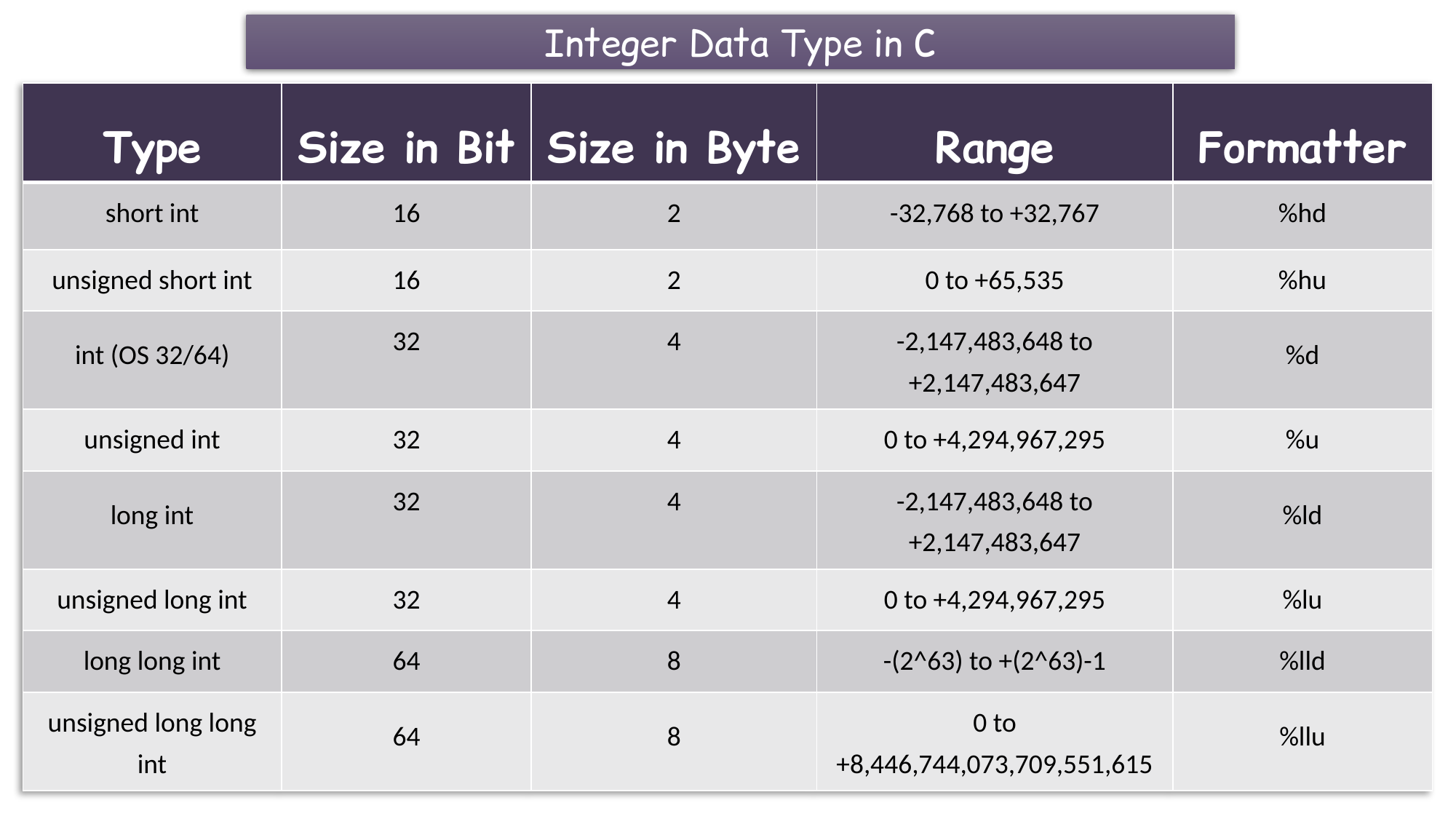

Integer Data Type in C
| Type | Size in Bit | Size in Byte | Range | Formatter |
| --- | --- | --- | --- | --- |
| short int | 16 | 2 | -32,768 to +32,767 | %hd |
| unsigned short int | 16 | 2 | 0 to +65,535 | %hu |
| int (OS 32/64) | 32 | 4 | -2,147,483,648 to +2,147,483,647 | %d |
| unsigned int | 32 | 4 | 0 to +4,294,967,295 | %u |
| long int | 32 | 4 | -2,147,483,648 to +2,147,483,647 | %ld |
| unsigned long int | 32 | 4 | 0 to +4,294,967,295 | %lu |
| long long int | 64 | 8 | -(2^63) to +(2^63)-1 | %lld |
| unsigned long long int | 64 | 8 | 0 to +8,446,744,073,709,551,615 | %llu |